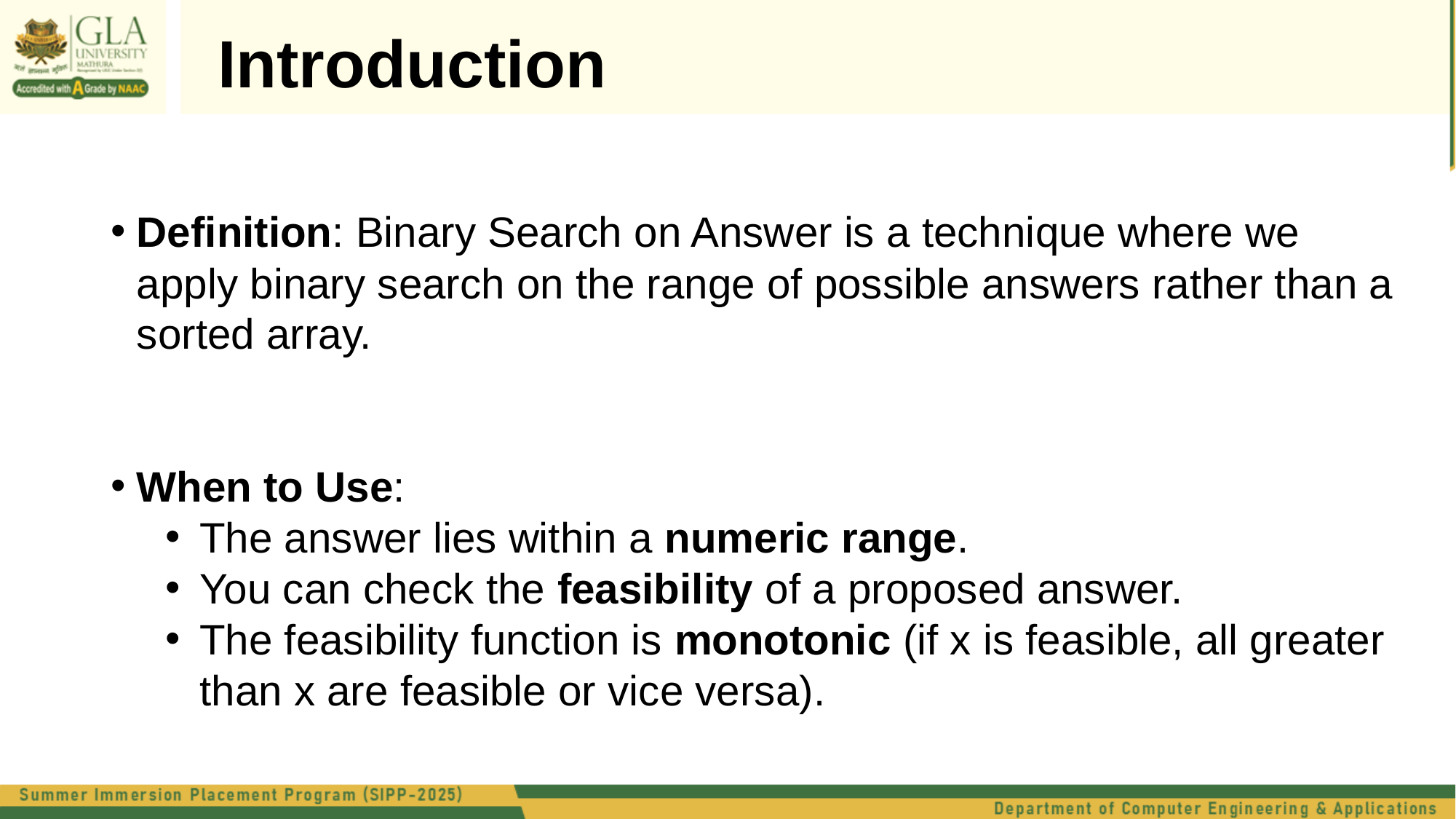

Introduction
Definition: Binary Search on Answer is a technique where we apply binary search on the range of possible answers rather than a sorted array.

When to Use:
The answer lies within a numeric range.
You can check the feasibility of a proposed answer.
The feasibility function is monotonic (if x is feasible, all greater than x are feasible or vice versa).